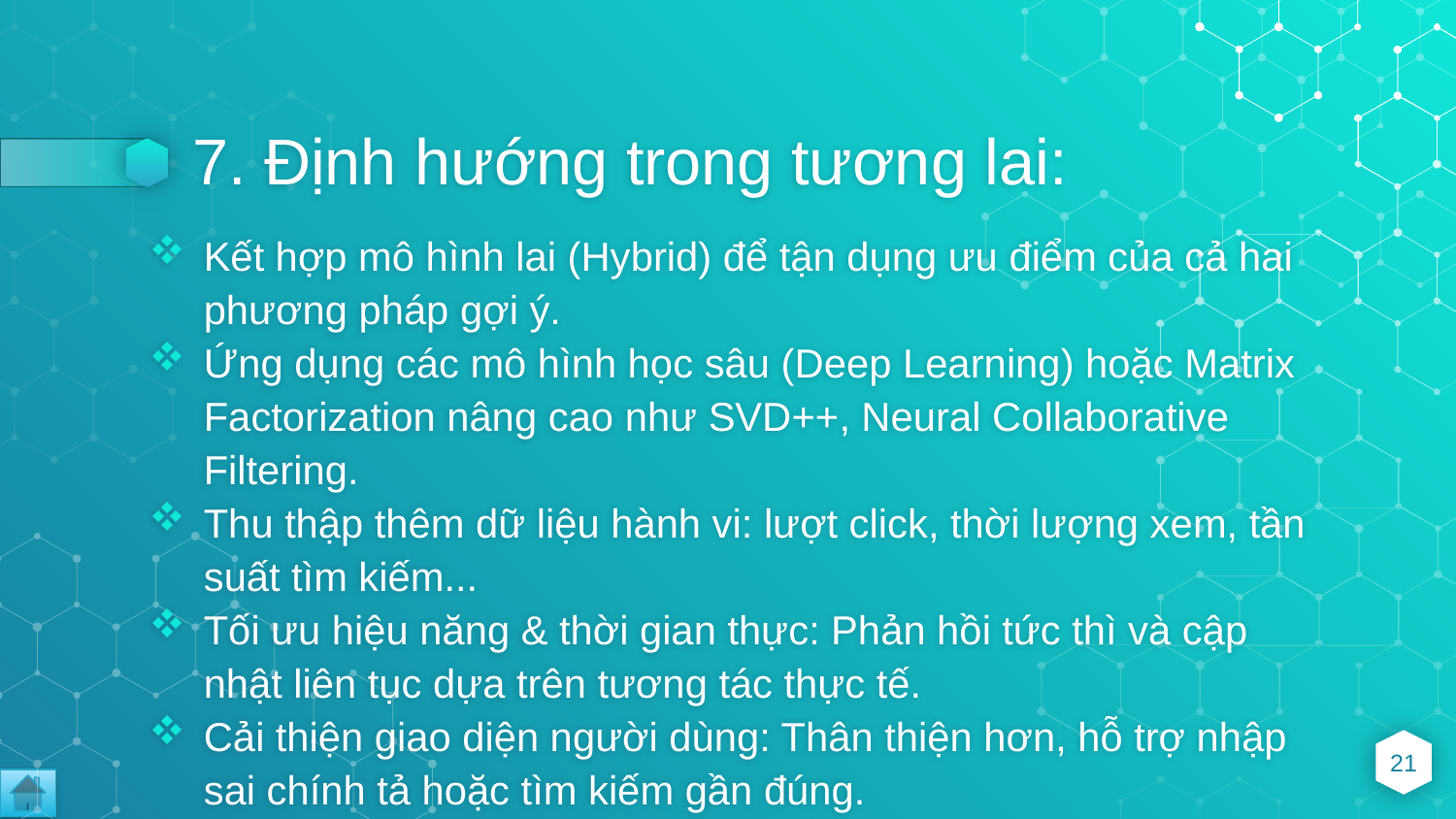

# 7. Định hướng trong tương lai:
Kết hợp mô hình lai (Hybrid) để tận dụng ưu điểm của cả hai phương pháp gợi ý.
Ứng dụng các mô hình học sâu (Deep Learning) hoặc Matrix Factorization nâng cao như SVD++, Neural Collaborative Filtering.
Thu thập thêm dữ liệu hành vi: lượt click, thời lượng xem, tần suất tìm kiếm...
Tối ưu hiệu năng & thời gian thực: Phản hồi tức thì và cập nhật liên tục dựa trên tương tác thực tế.
Cải thiện giao diện người dùng: Thân thiện hơn, hỗ trợ nhập sai chính tả hoặc tìm kiếm gần đúng.
21